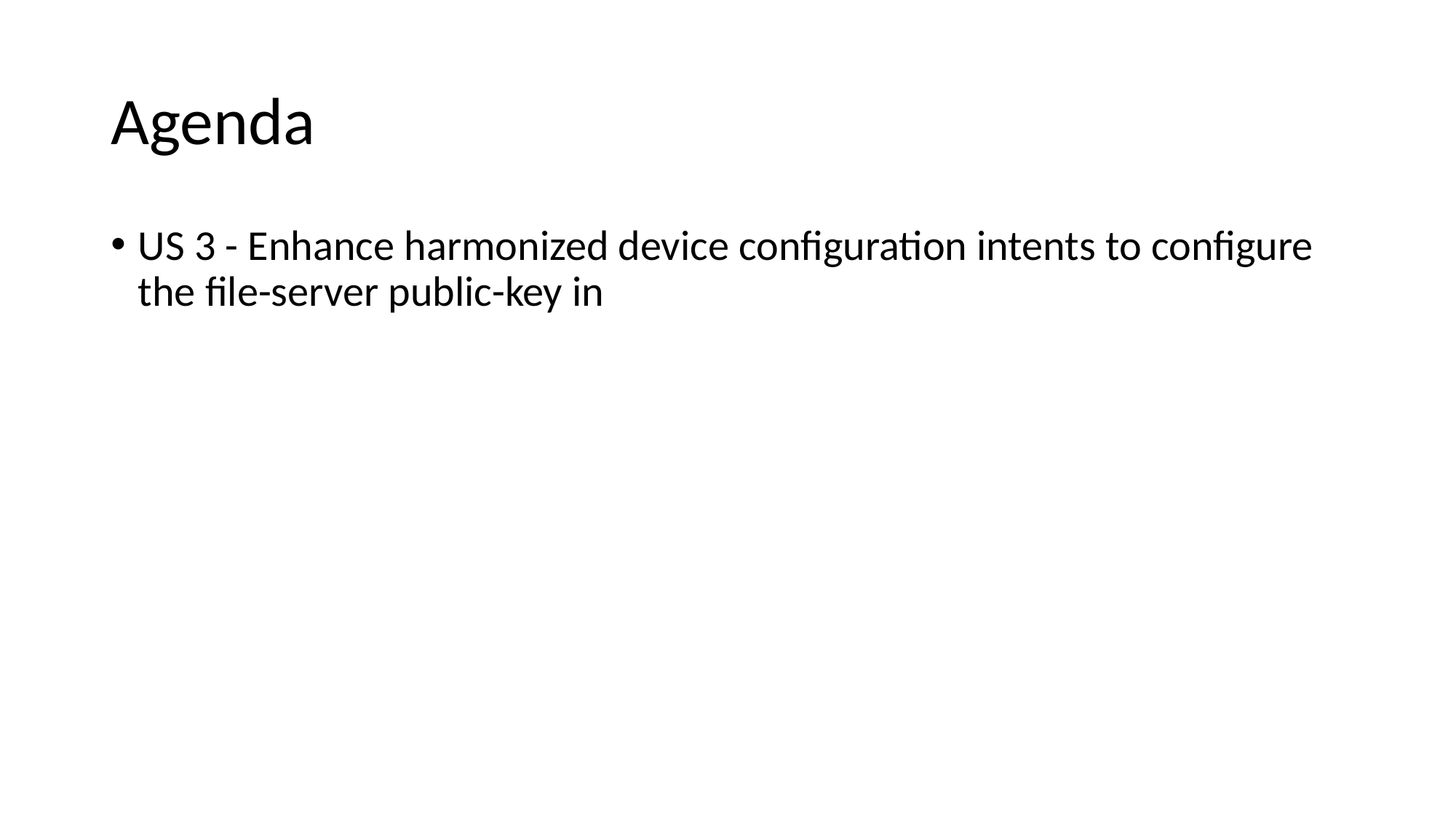

# Agenda
US 3 - Enhance harmonized device configuration intents to configure the file-server public-key in